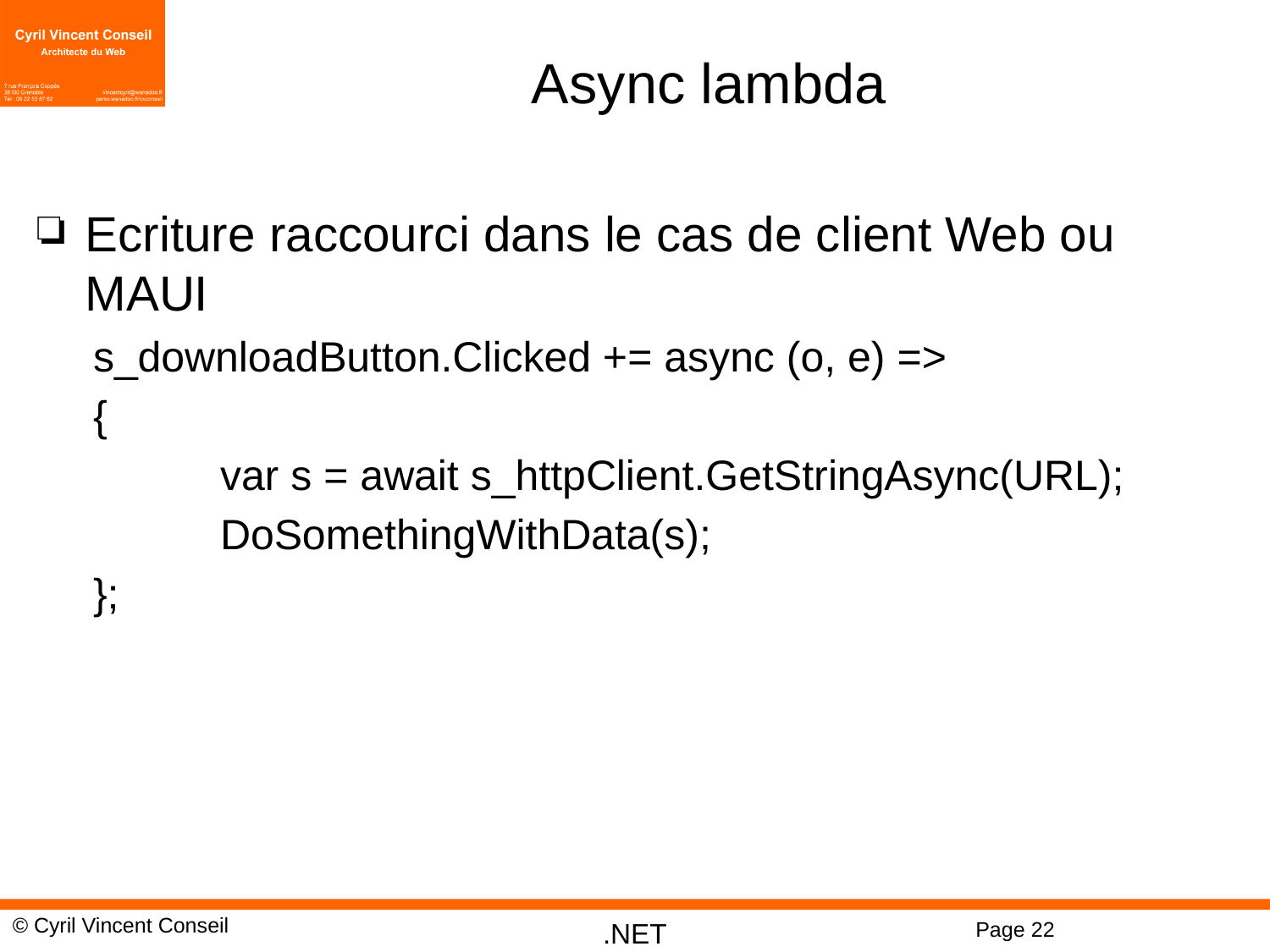

# Async lambda
Ecriture raccourci dans le cas de client Web ou MAUI
s_downloadButton.Clicked += async (o, e) =>
{
	var s = await s_httpClient.GetStringAsync(URL);
	DoSomethingWithData(s);
};